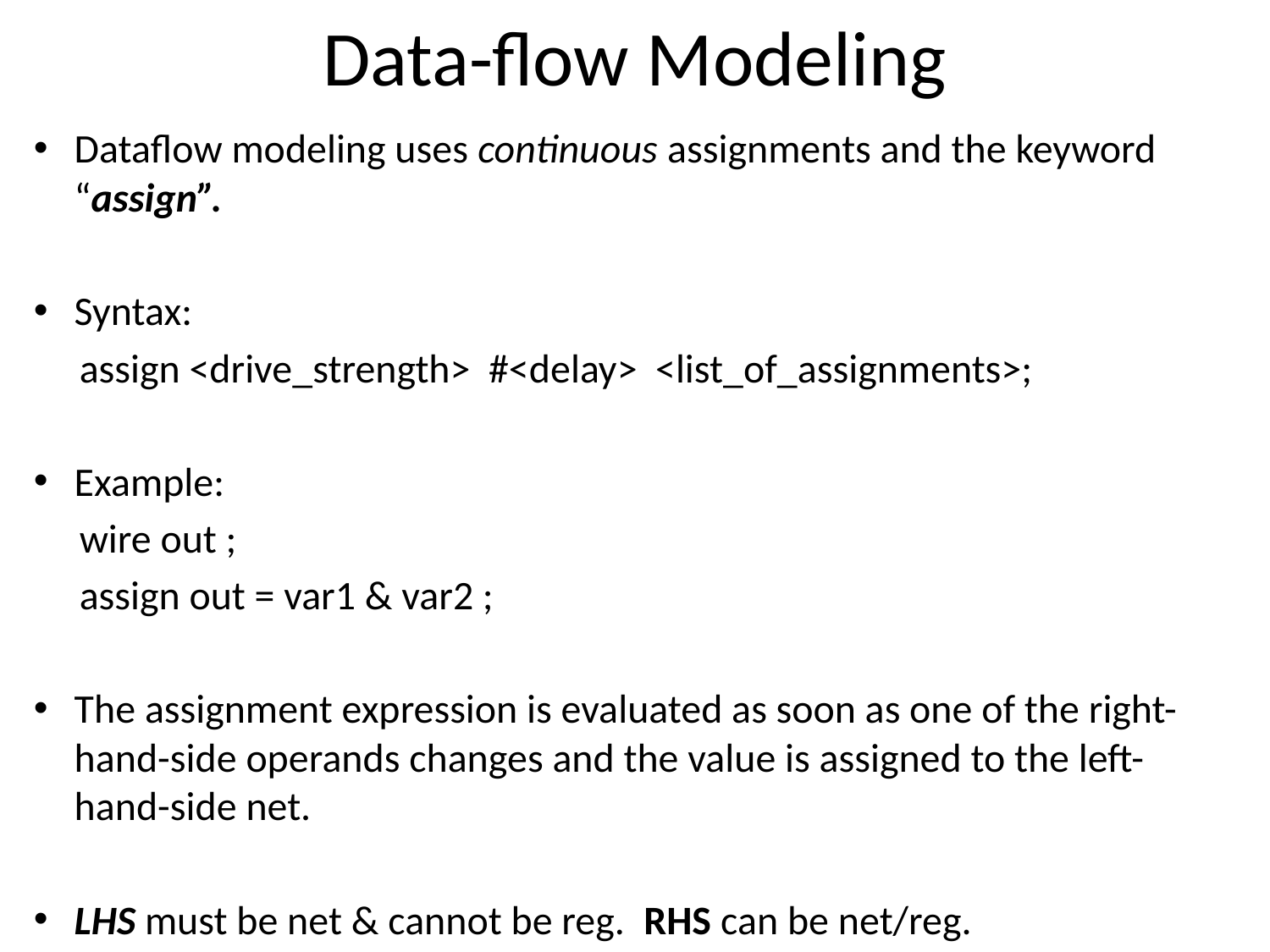

# Data-flow Modeling
Dataflow modeling uses continuous assignments and the keyword “assign”.

Syntax:
     assign <drive_strength>  #<delay>  <list_of_assignments>;

Example:
     wire out ;
     assign out = var1 & var2 ;

The assignment expression is evaluated as soon as one of the right-hand-side operands changes and the value is assigned to the left-hand-side net.

LHS must be net & cannot be reg.  RHS can be net/reg.